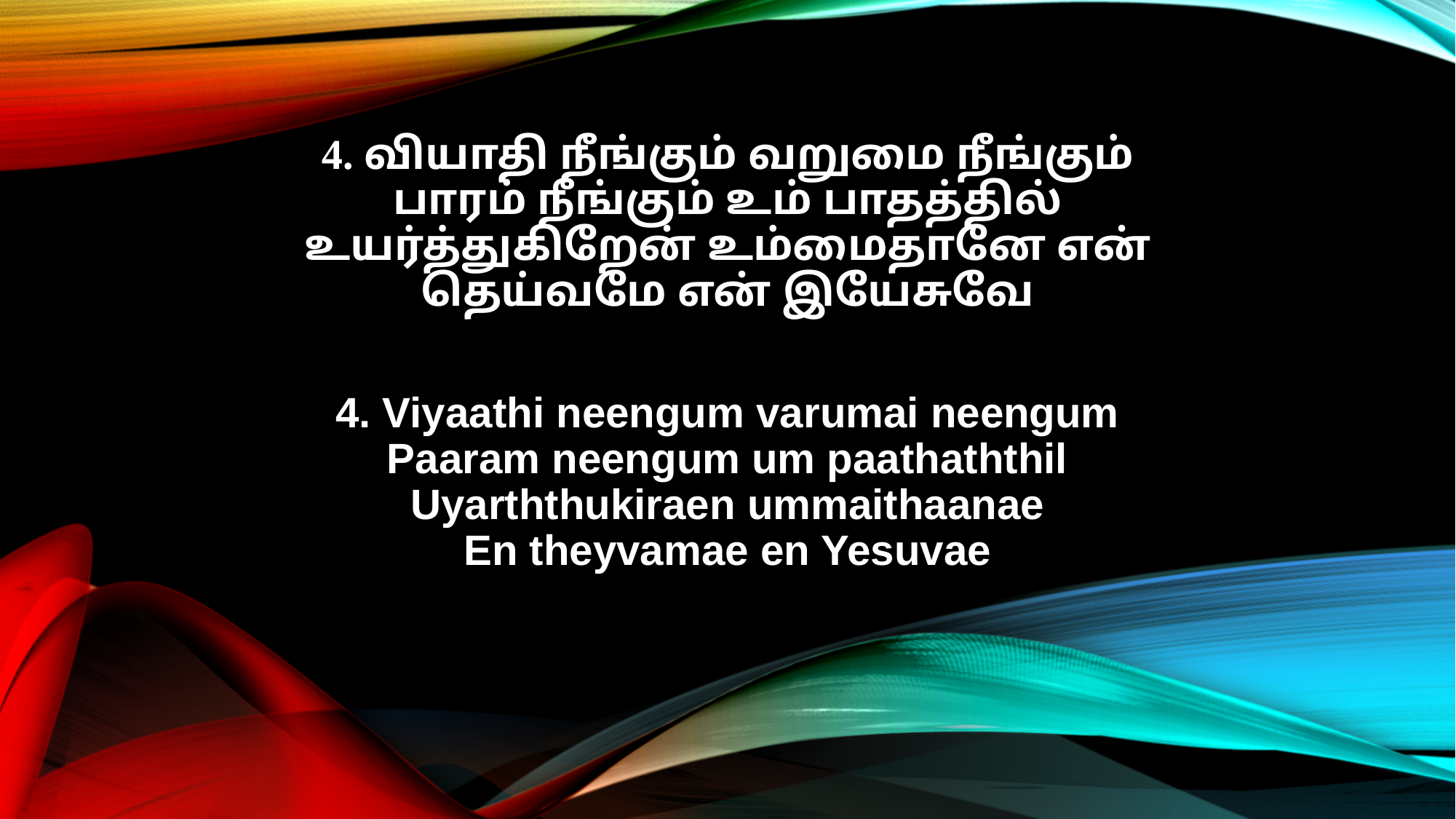

4. வியாதி நீங்கும் வறுமை நீங்கும்
பாரம் நீங்கும் உம் பாதத்தில்
உயர்த்துகிறேன் உம்மைதானே என்
தெய்வமே என் இயேசுவே

4. Viyaathi neengum varumai neengum
Paaram neengum um paathaththil
Uyarththukiraen ummaithaanae
En theyvamae en Yesuvae